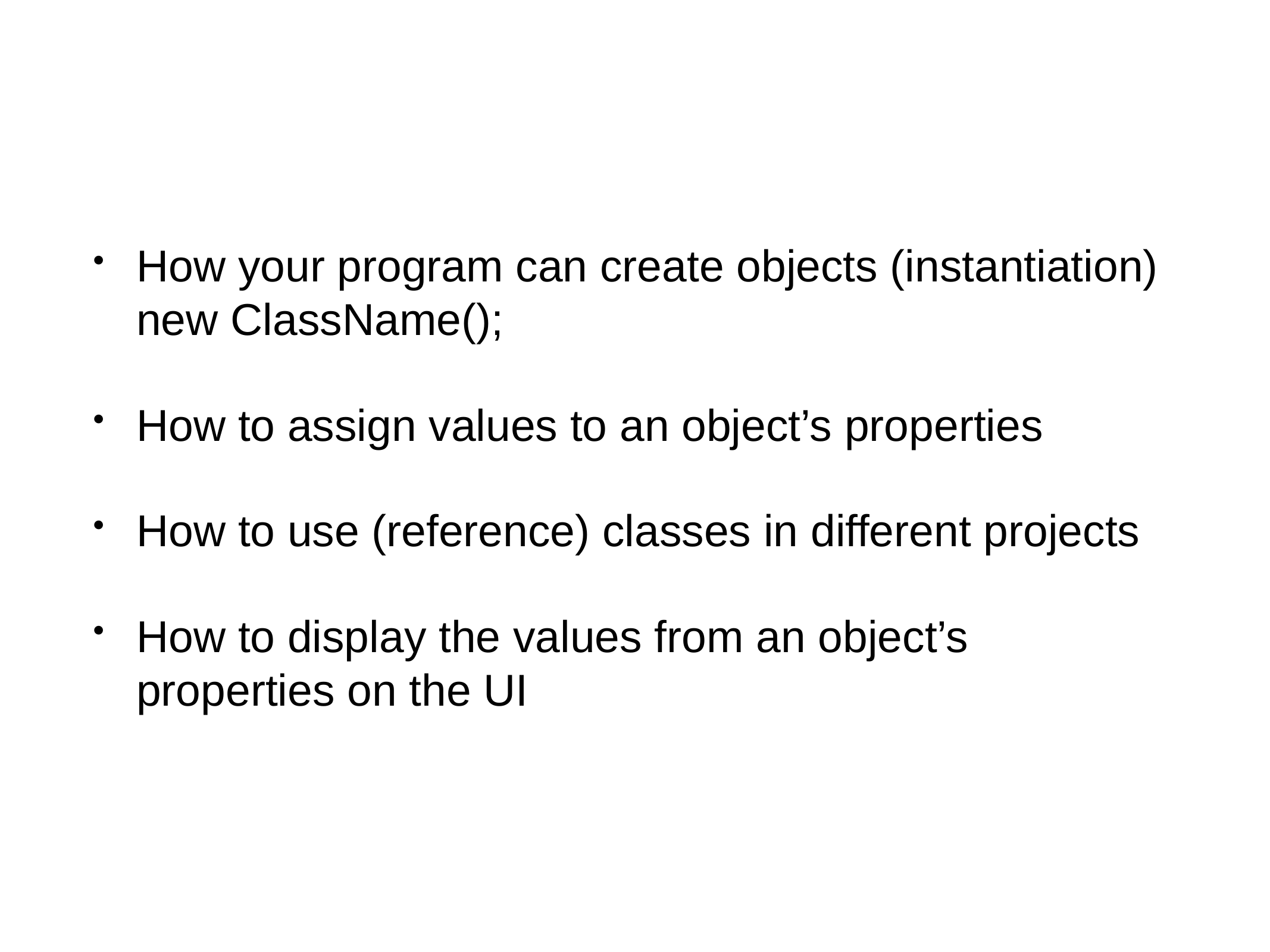

How your program can create objects (instantiation)  new ClassName();
How to assign values to an object’s properties
How to use (reference) classes in different projects
How to display the values from an object’s properties on the UI